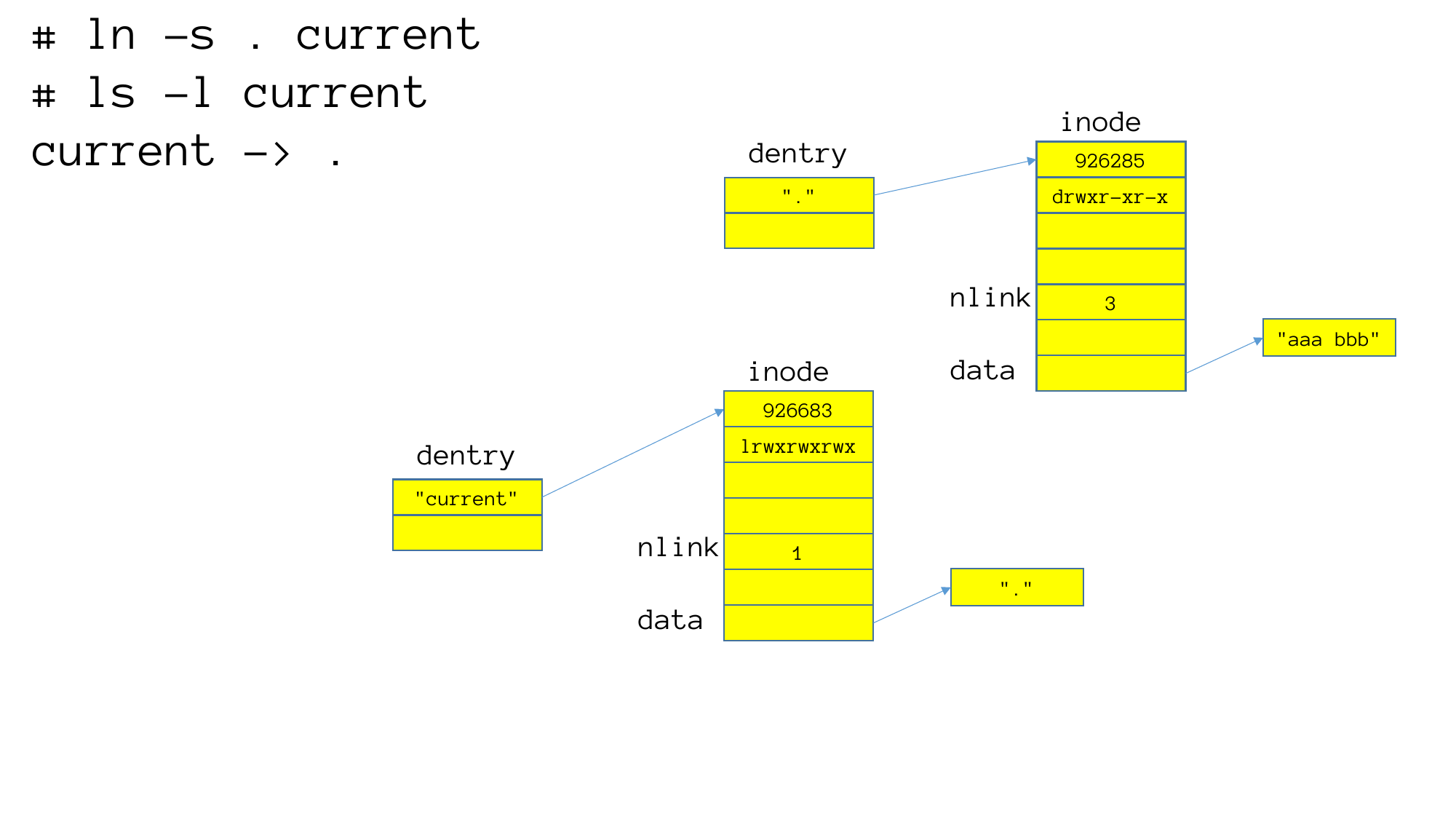

# ln -s . current
# ls -l current
current -> .
inode
dentry
926285
"."
drwxr-xr-x

nlink
3
"aaa bbb"

data
inode

926683
lrwxrwxrwx
dentry

"current"

nlink
1
"."

data